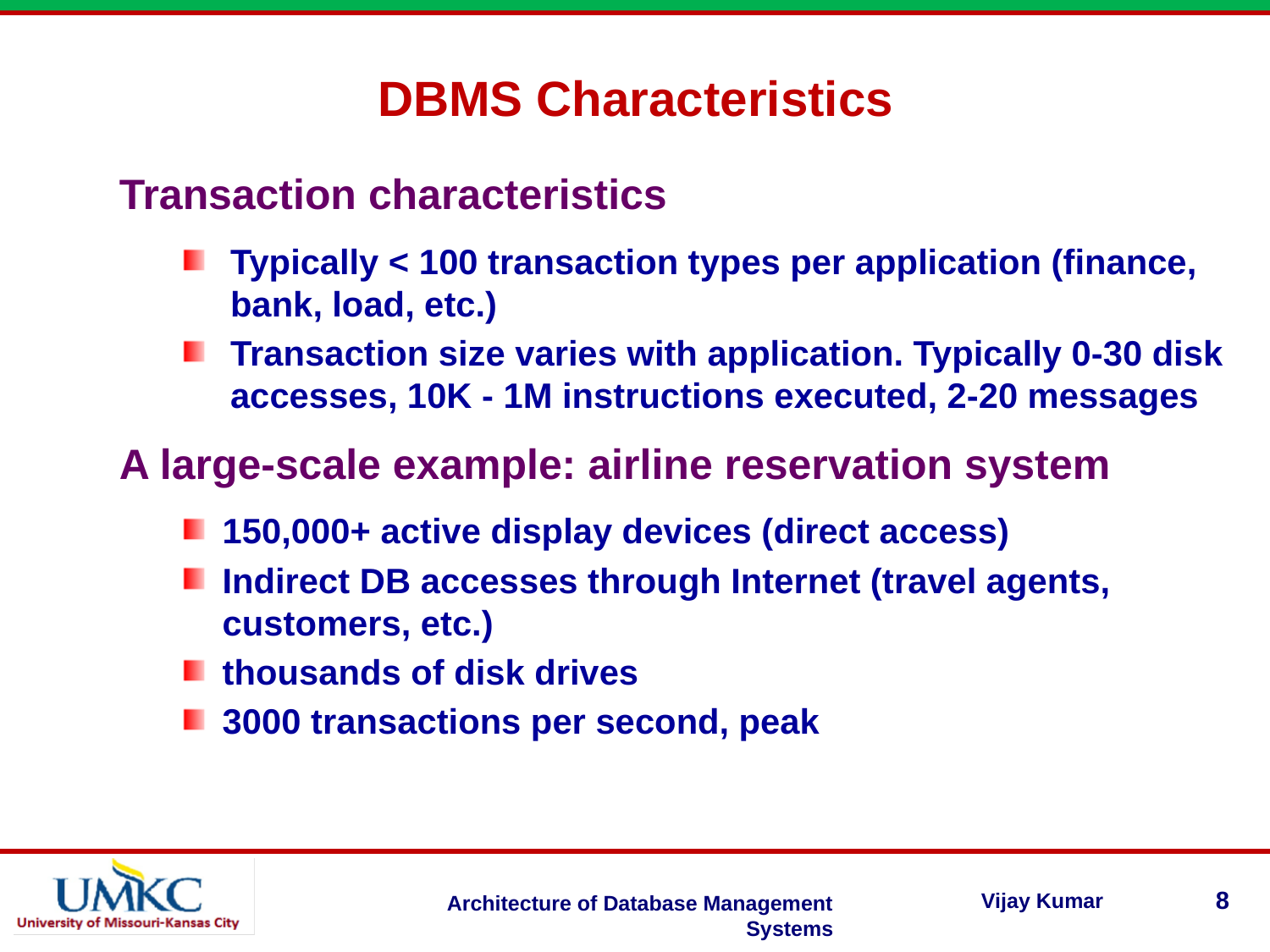

DBMS Characteristics
Transaction characteristics
Typically < 100 transaction types per application (finance, bank, load, etc.)
Transaction size varies with application. Typically 0-30 disk accesses, 10K - 1M instructions executed, 2-20 messages
A large-scale example: airline reservation system
150,000+ active display devices (direct access)
Indirect DB accesses through Internet (travel agents, customers, etc.)
thousands of disk drives
3000 transactions per second, peak

8